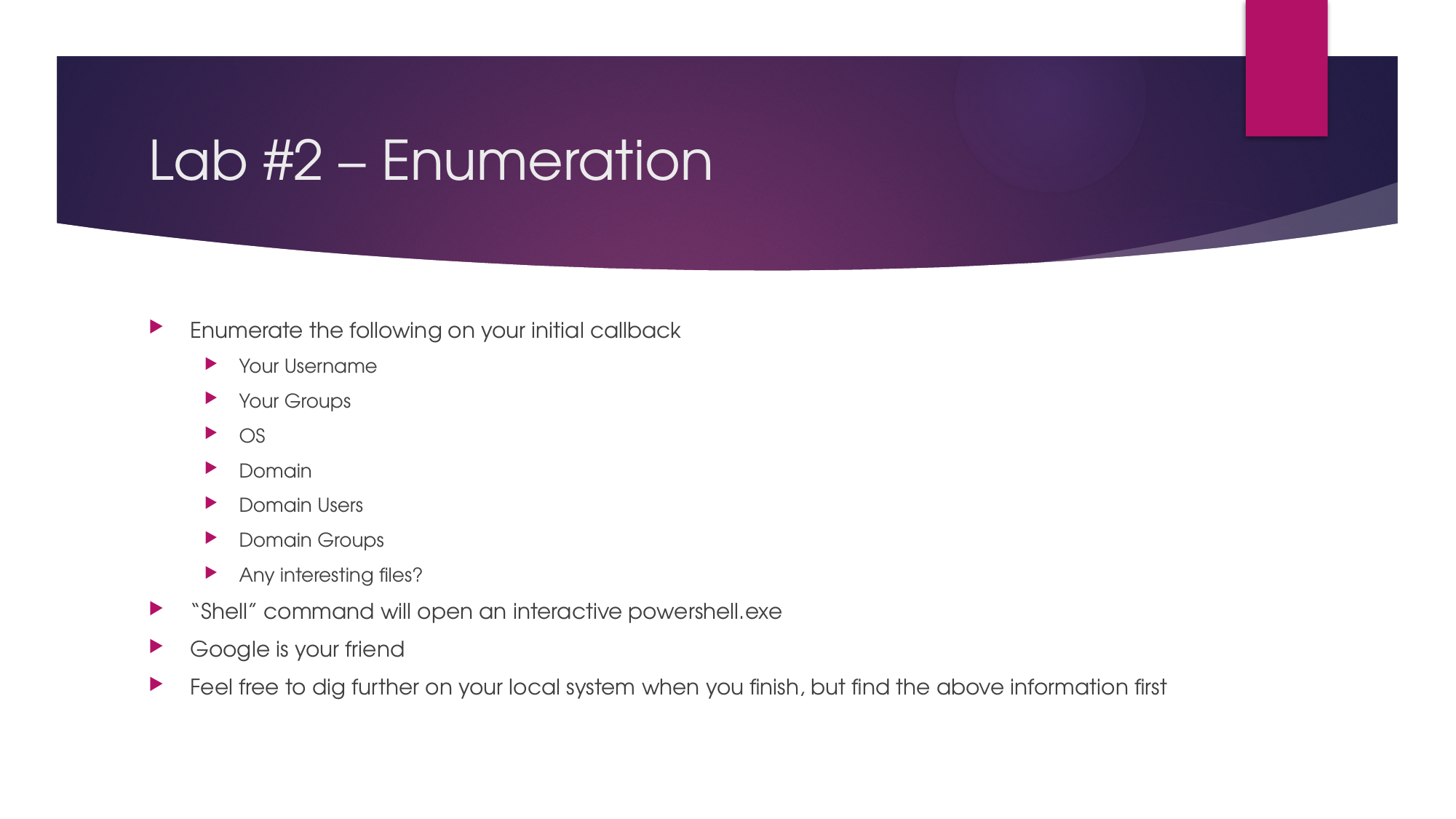

# Lab #2 – Enumeration
Enumerate the following on your initial callback
Your Username
Your Groups
OS
Domain
Domain Users
Domain Groups
Any interesting files?
“Shell” command will open an interactive powershell.exe
Google is your friend
Feel free to dig further on your local system when you finish, but find the above information first